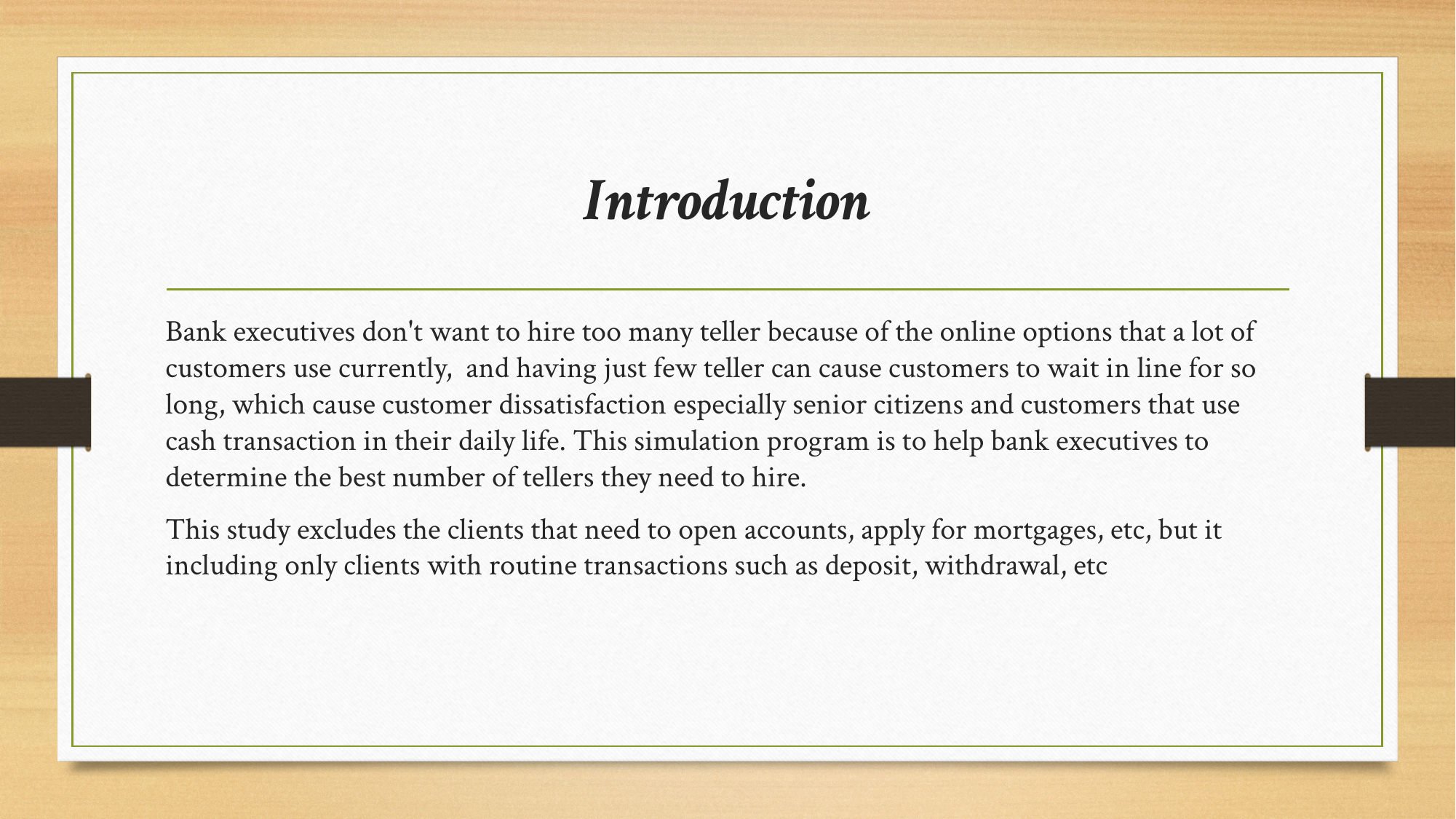

# Introduction
Bank executives don't want to hire too many teller because of the online options that a lot of customers use currently,  and having just few teller can cause customers to wait in line for so  long, which cause customer dissatisfaction especially senior citizens and customers that use cash transaction in their daily life. This simulation program is to help bank executives to determine the best number of tellers they need to hire.
This study excludes the clients that need to open accounts, apply for mortgages, etc, but it including only clients with routine transactions such as deposit, withdrawal, etc